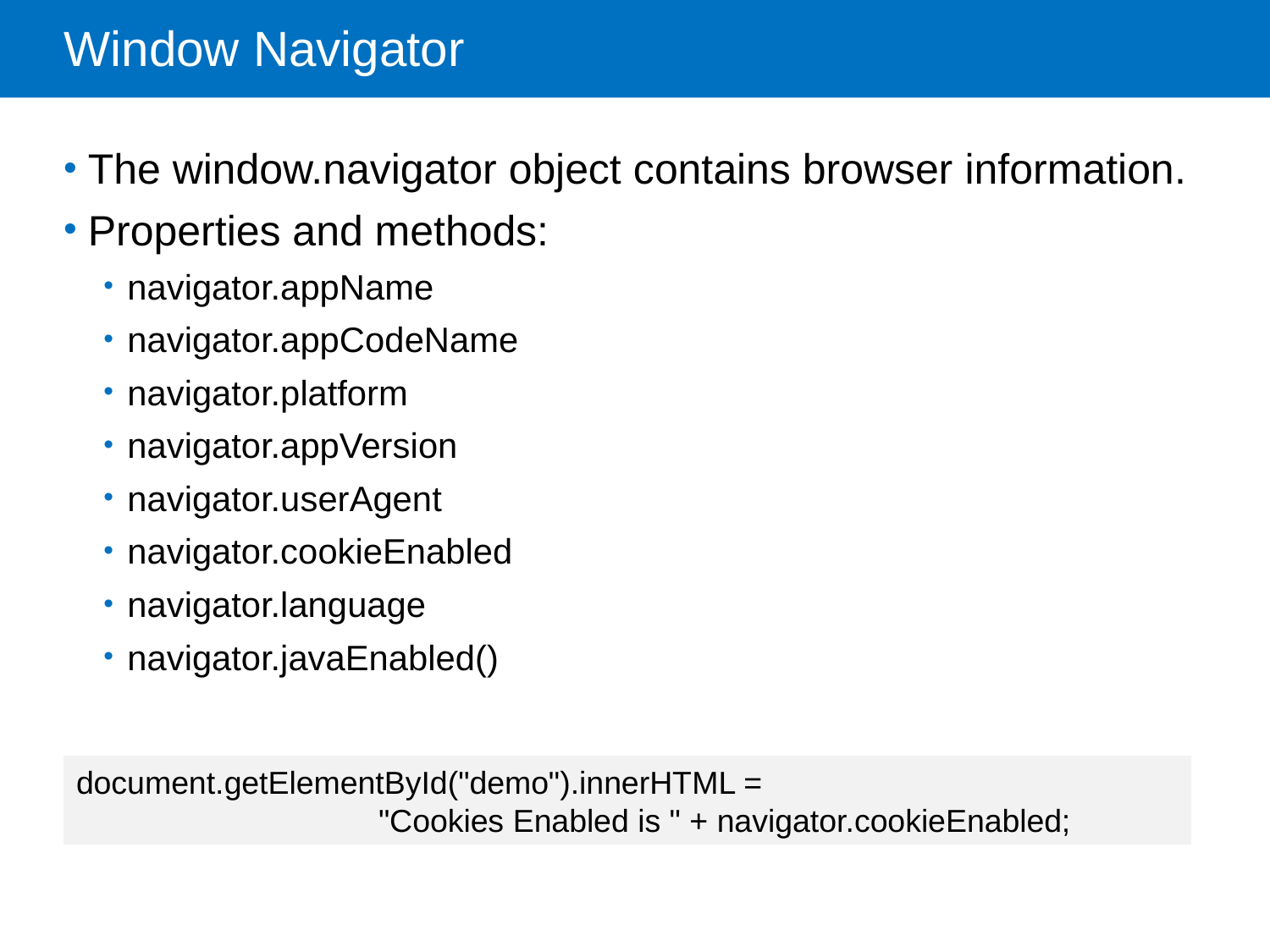

# Window Navigator
The window.navigator object contains browser information.
Properties and methods:
navigator.appName
navigator.appCodeName
navigator.platform
navigator.appVersion
navigator.userAgent
navigator.cookieEnabled
navigator.language
navigator.javaEnabled()

document.getElementById("demo").innerHTML =
                                  "Cookies Enabled is " + navigator.cookieEnabled;